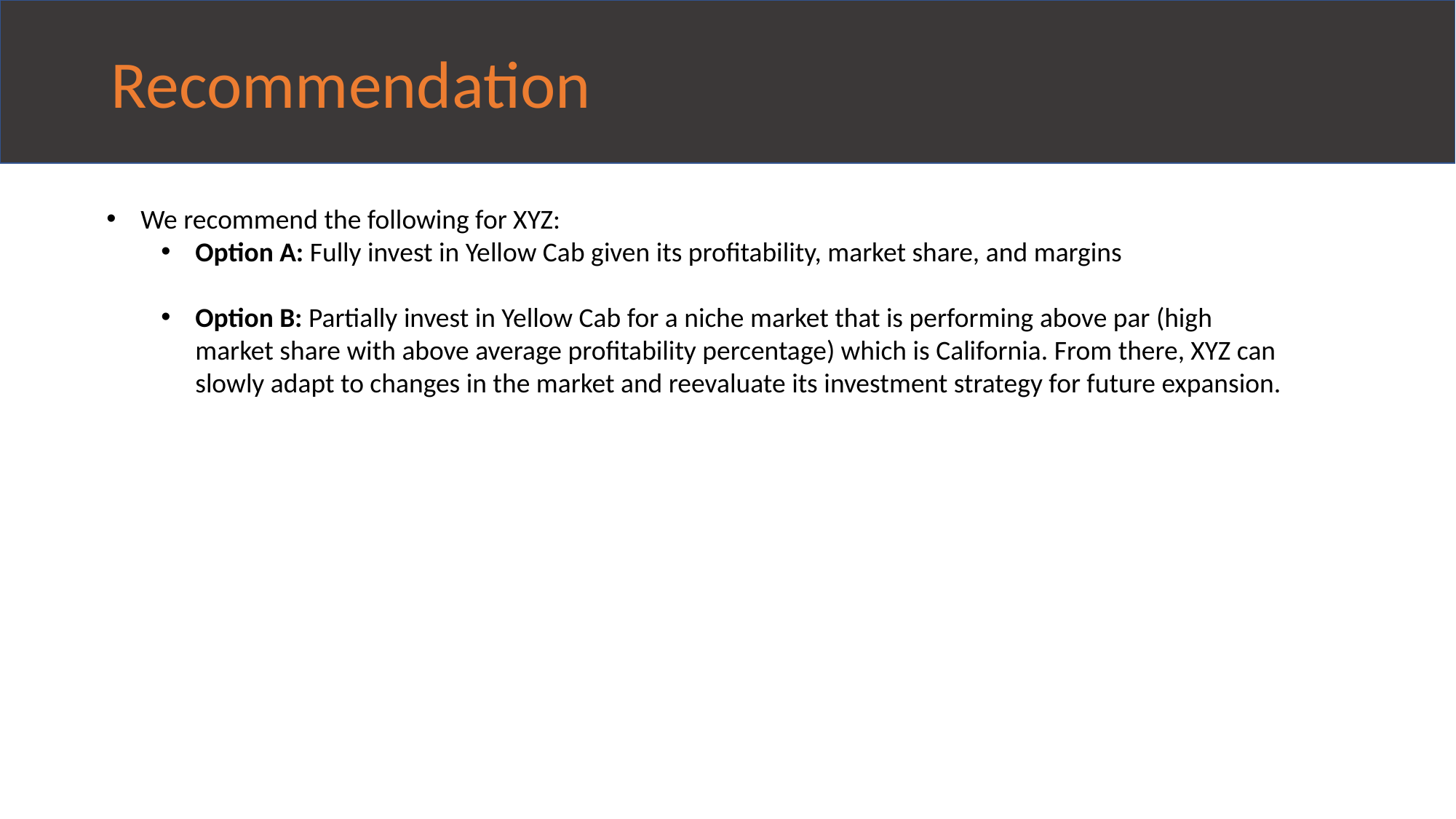

# Recommendation

We recommend the following for XYZ:
Option A: Fully invest in Yellow Cab given its profitability, market share, and margins

Option B: Partially invest in Yellow Cab for a niche market that is performing above par (high market share with above average profitability percentage) which is California. From there, XYZ can slowly adapt to changes in the market and reevaluate its investment strategy for future expansion.